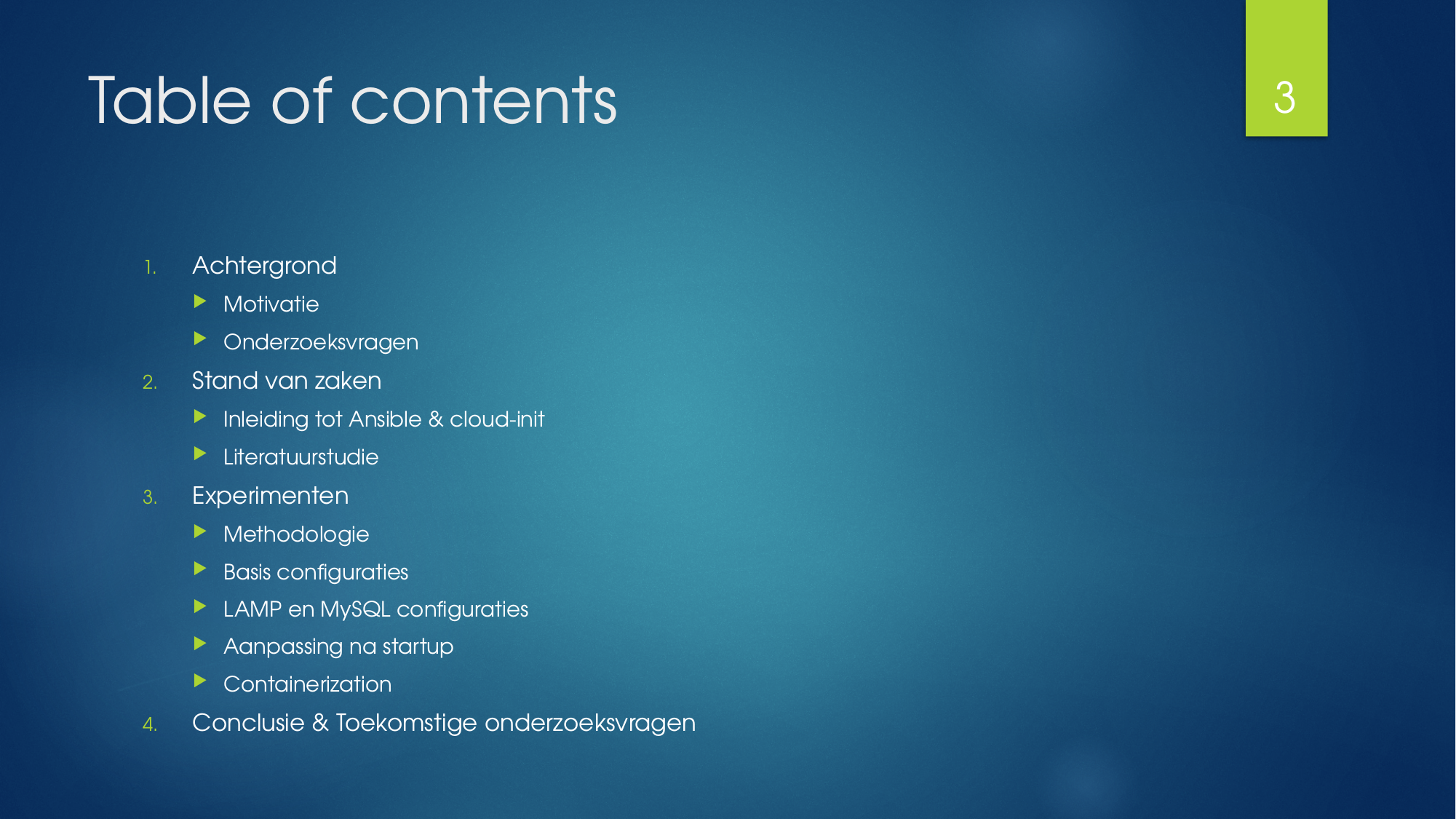

3
# Table of contents
Achtergrond
Motivatie
Onderzoeksvragen
Stand van zaken
Inleiding tot Ansible & cloud-init
Literatuurstudie
Experimenten
Methodologie
Basis configuraties
LAMP en MySQL configuraties
Aanpassing na startup
Containerization
Conclusie & Toekomstige onderzoeksvragen